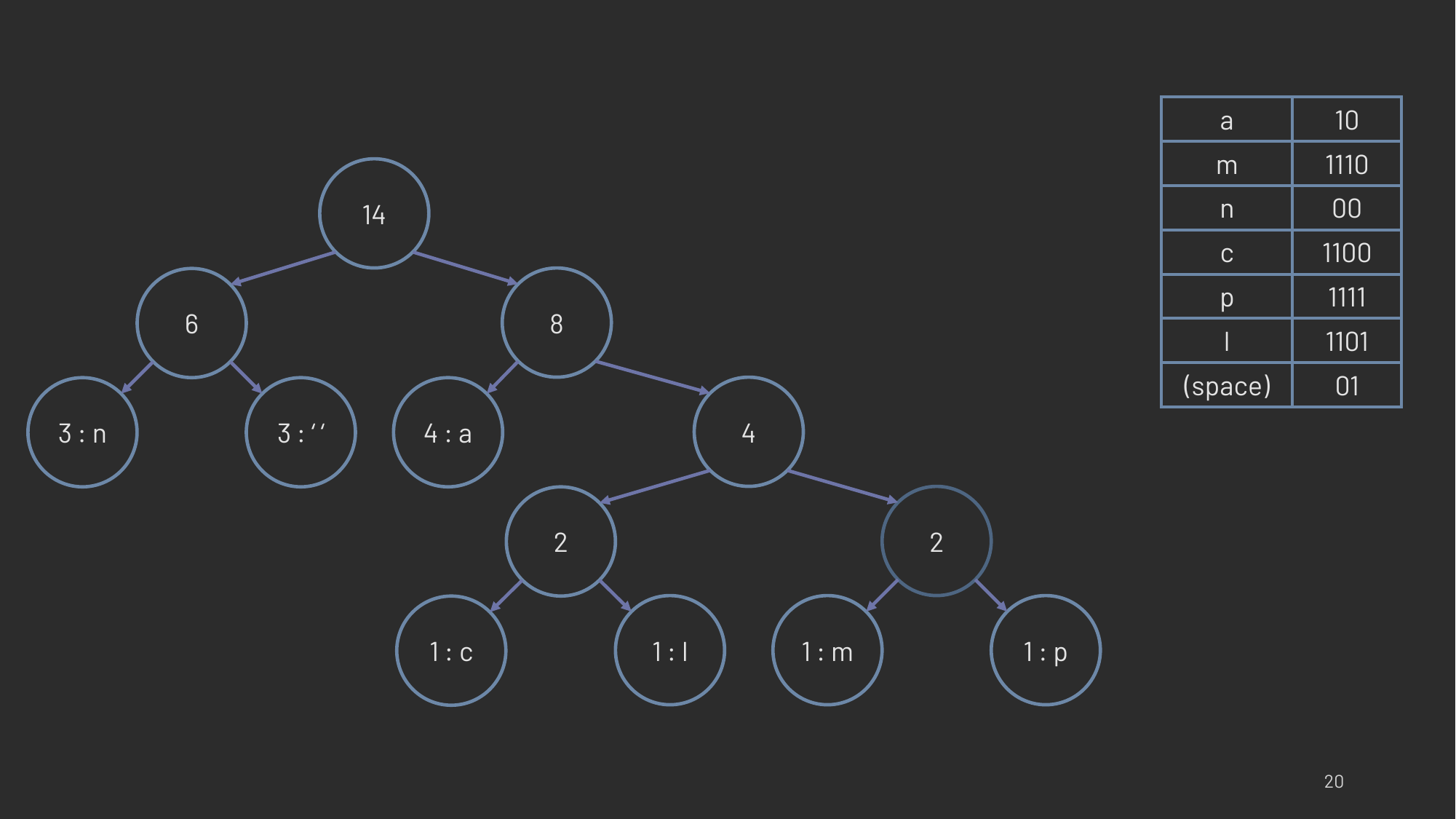

| a | 10 |
| --- | --- |
| m | 1110 |
| n | 00 |
| c | 1100 |
| p | 1111 |
| l | 1101 |
| (space) | 01 |
14
8
6
4
3 : n
3 : ‘ ‘
4 : a
2
2
1 : l
1 : m
1 : p
1 : c
20